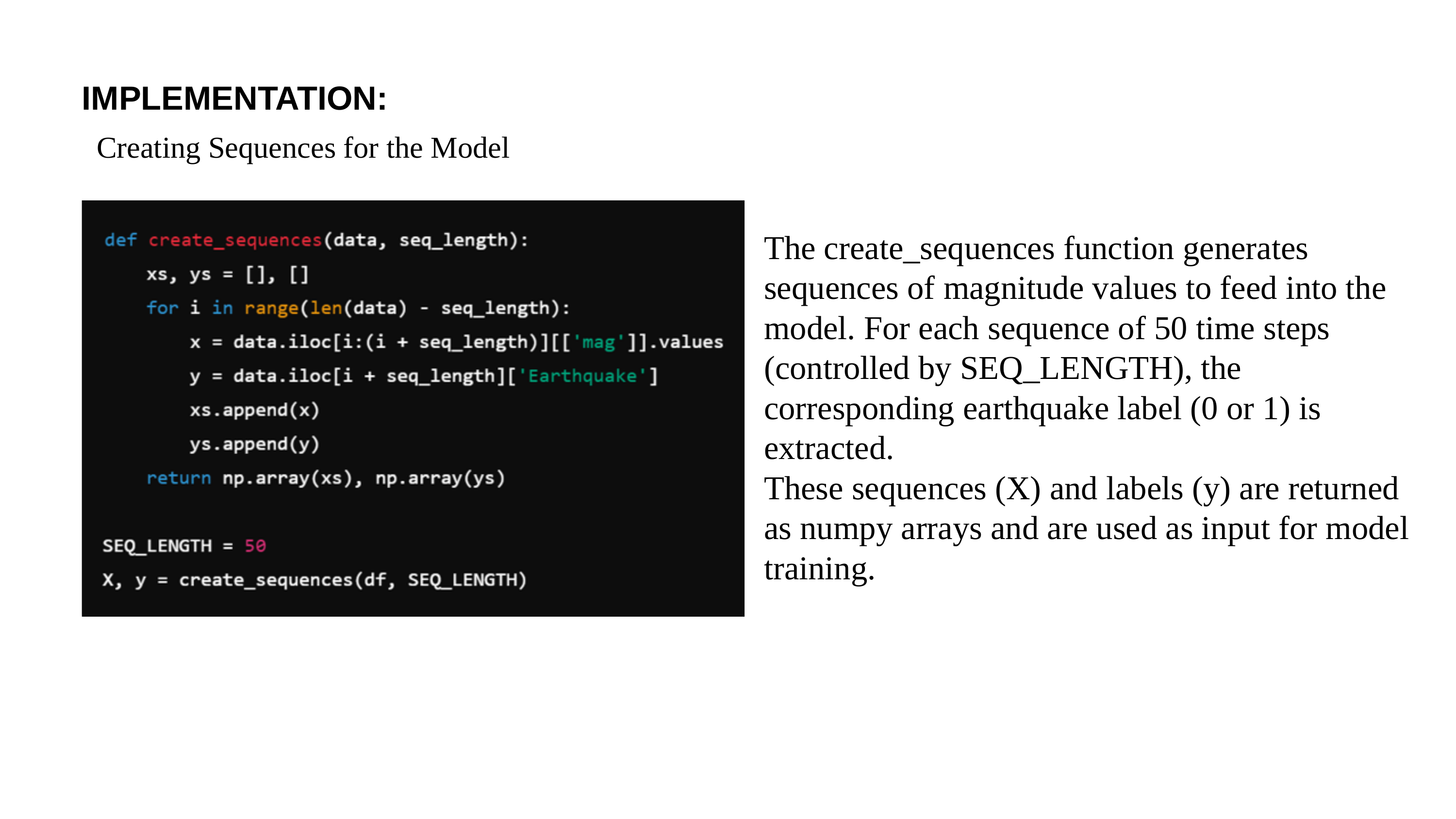

IMPLEMENTATION:
Creating Sequences for the Model

The create_sequences function generates sequences of magnitude values to feed into the model. For each sequence of 50 time steps (controlled by SEQ_LENGTH), the corresponding earthquake label (0 or 1) is extracted.
These sequences (X) and labels (y) are returned as numpy arrays and are used as input for model training.